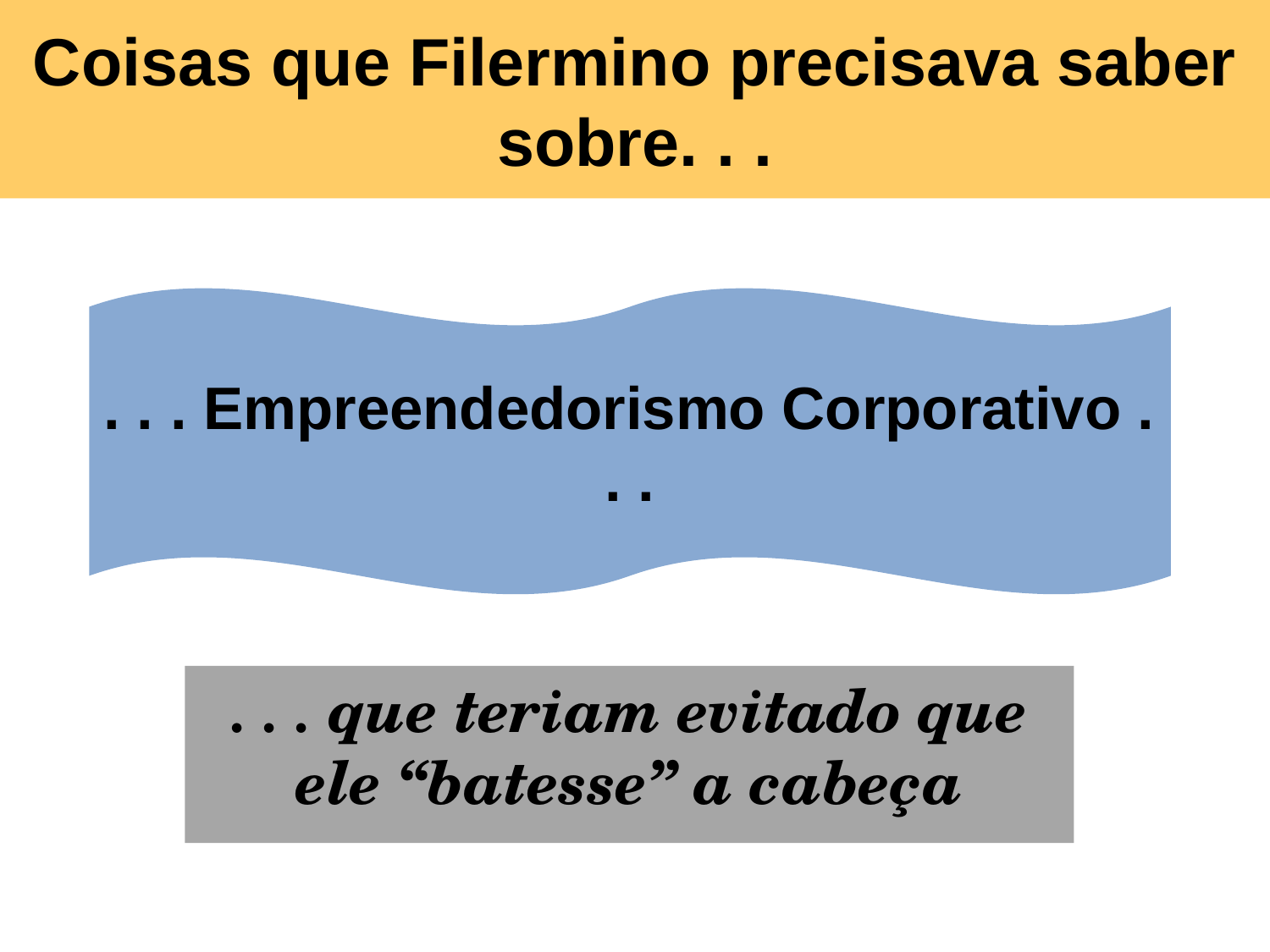

# Coisas que Filermino precisava saber sobre. . .
. . . Empreendedorismo Corporativo . . .
. . . que teriam evitado que ele “batesse” a cabeça